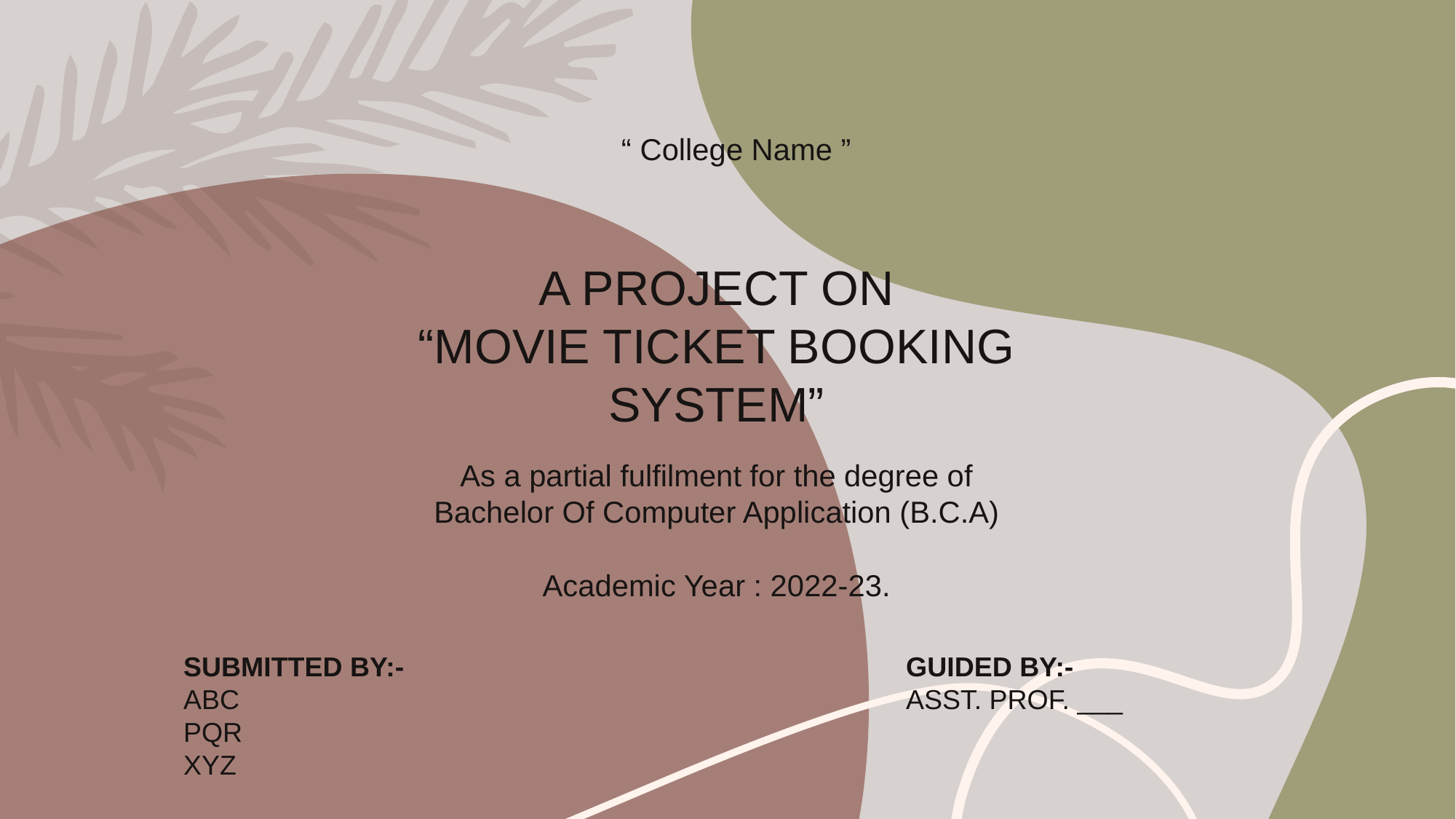

“ College Name ”
A PROJECT ON
“MOVIE TICKET BOOKING SYSTEM”
As a partial fulfilment for the degree of Bachelor Of Computer Application (B.C.A)

Academic Year : 2022-23.
SUBMITTED BY:-
ABC
PQR
XYZ
GUIDED BY:-
ASST. PROF. ___